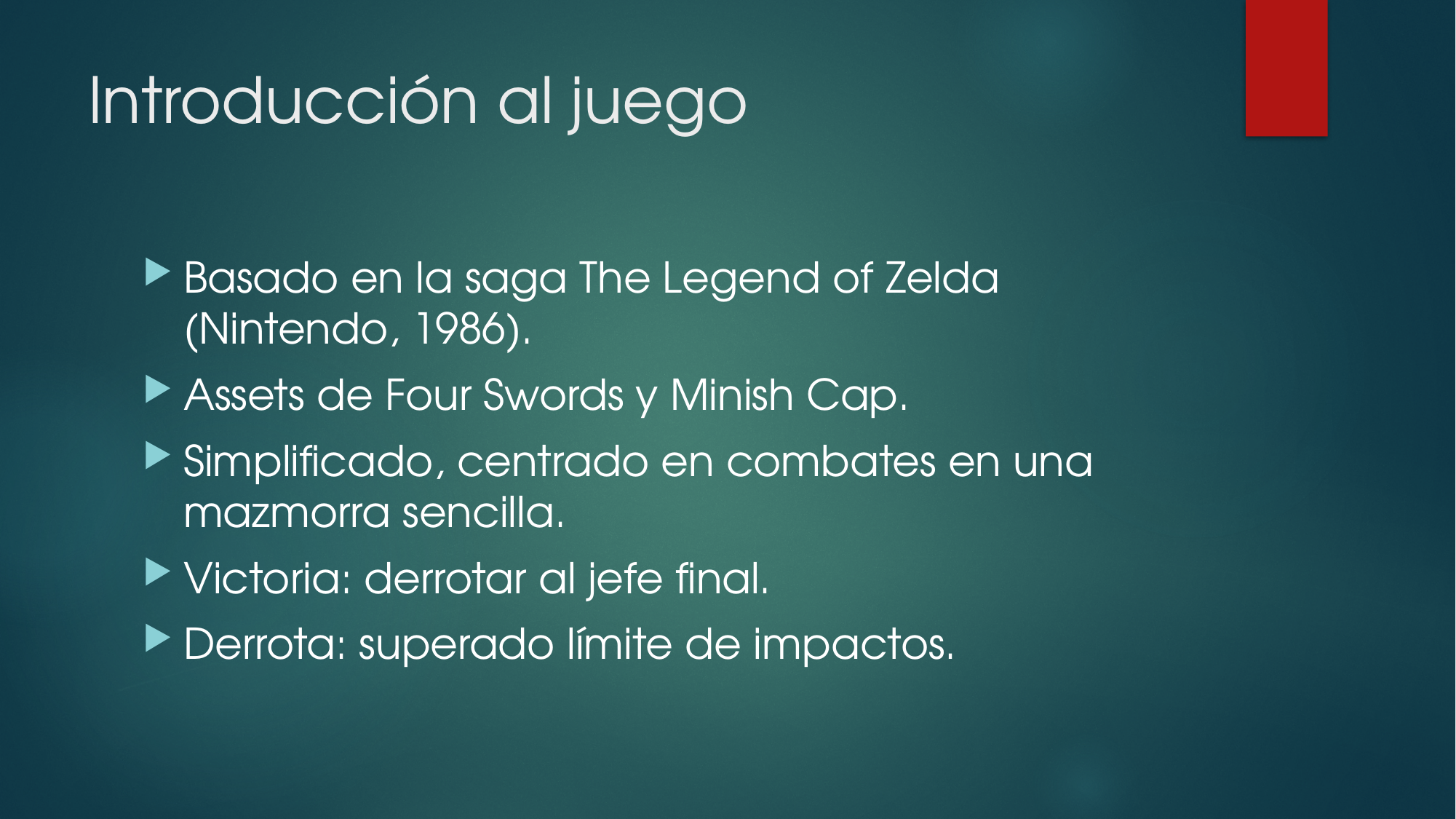

# Introducción al juego
Basado en la saga The Legend of Zelda (Nintendo, 1986).
Assets de Four Swords y Minish Cap.
Simplificado, centrado en combates en una mazmorra sencilla.
Victoria: derrotar al jefe final.
Derrota: superado límite de impactos.